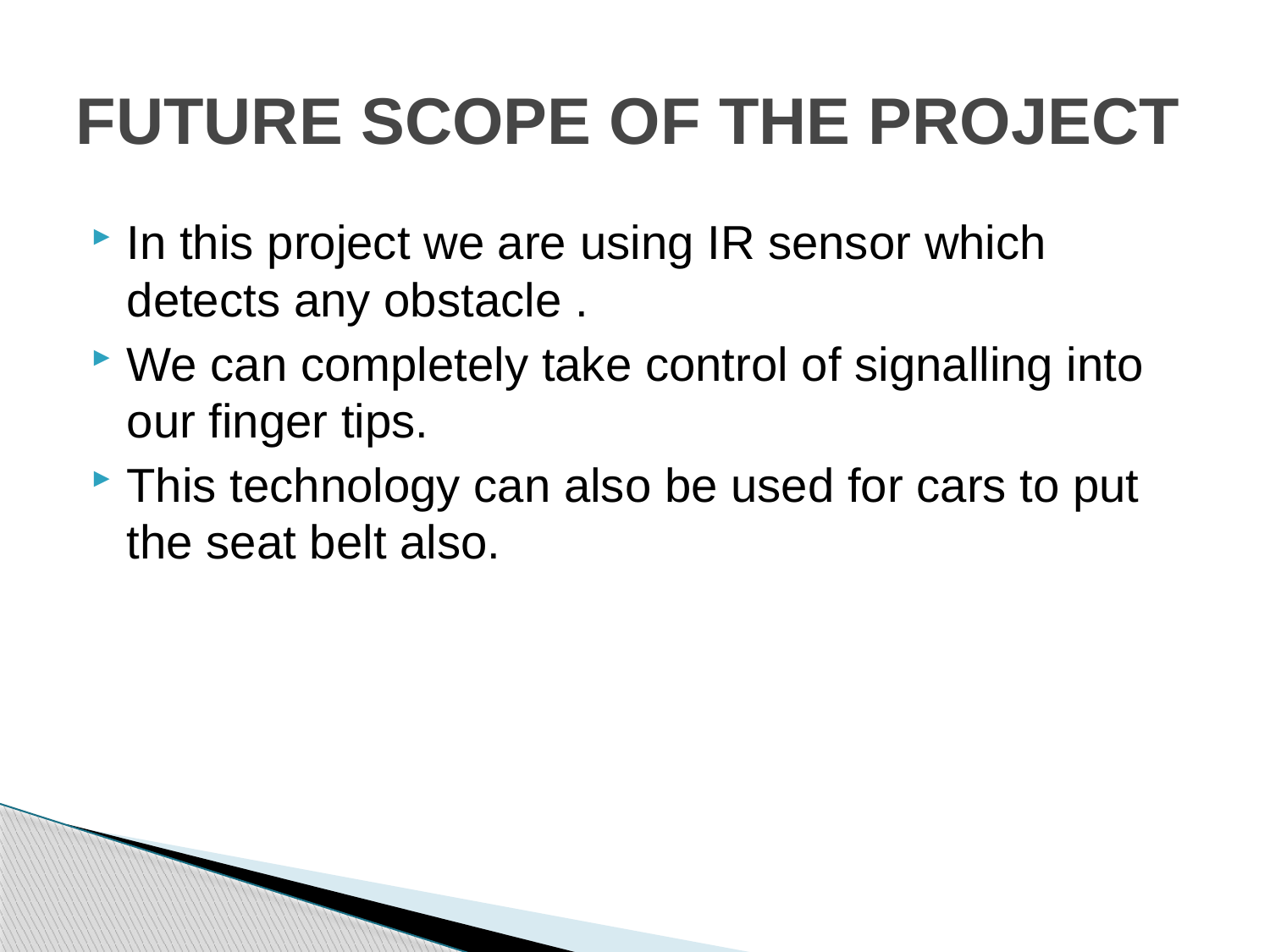

# FUTURE SCOPE OF THE PROJECT
In this project we are using IR sensor which detects any obstacle .
We can completely take control of signalling into our finger tips.
This technology can also be used for cars to put the seat belt also.